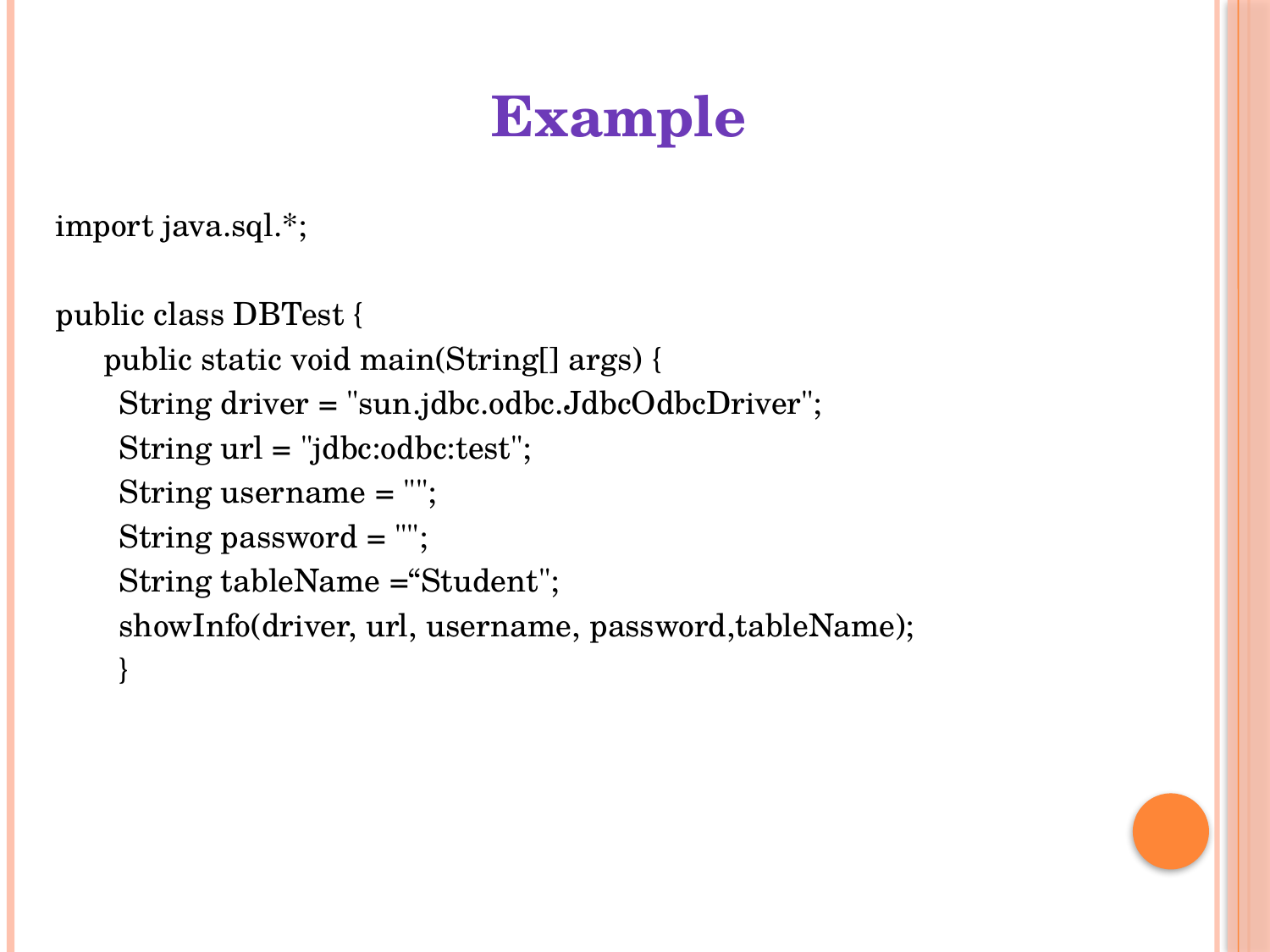

Example
import java.sql.*;

public class DBTest {
	public static void main(String[] args) {
String driver = "sun.jdbc.odbc.JdbcOdbcDriver";
String url = "jdbc:odbc:test";
String username = "";
String password = "";
String tableName =“Student";
showInfo(driver, url, username, password,tableName);
}